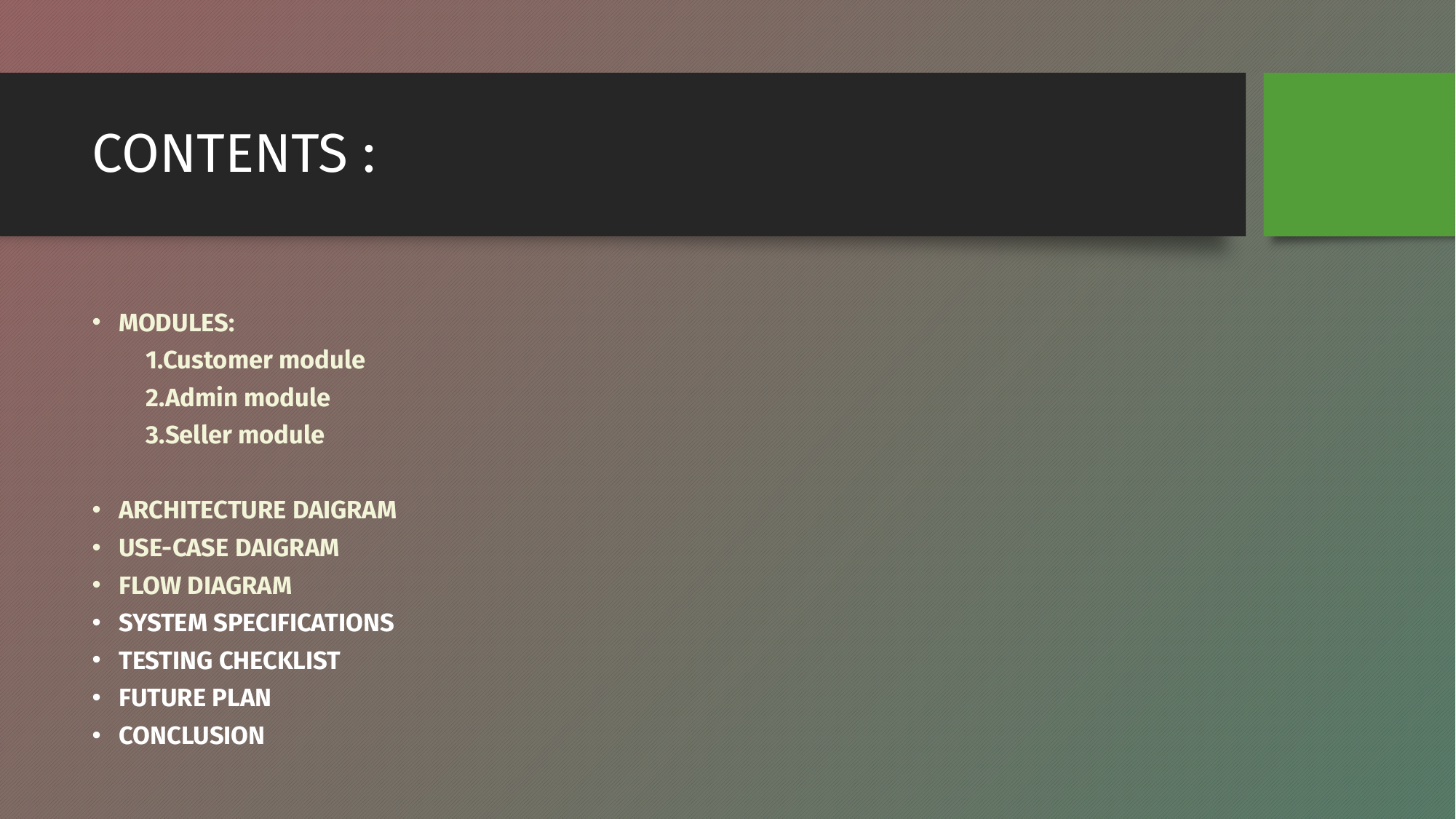

# CONTENTS :

MODULES:
         1.Customer module
         2.Admin module
         3.Seller module

ARCHITECTURE DAIGRAM
USE-CASE DAIGRAM
FLOW DIAGRAM
SYSTEM SPECIFICATIONS
TESTING CHECKLIST
FUTURE PLAN
CONCLUSION